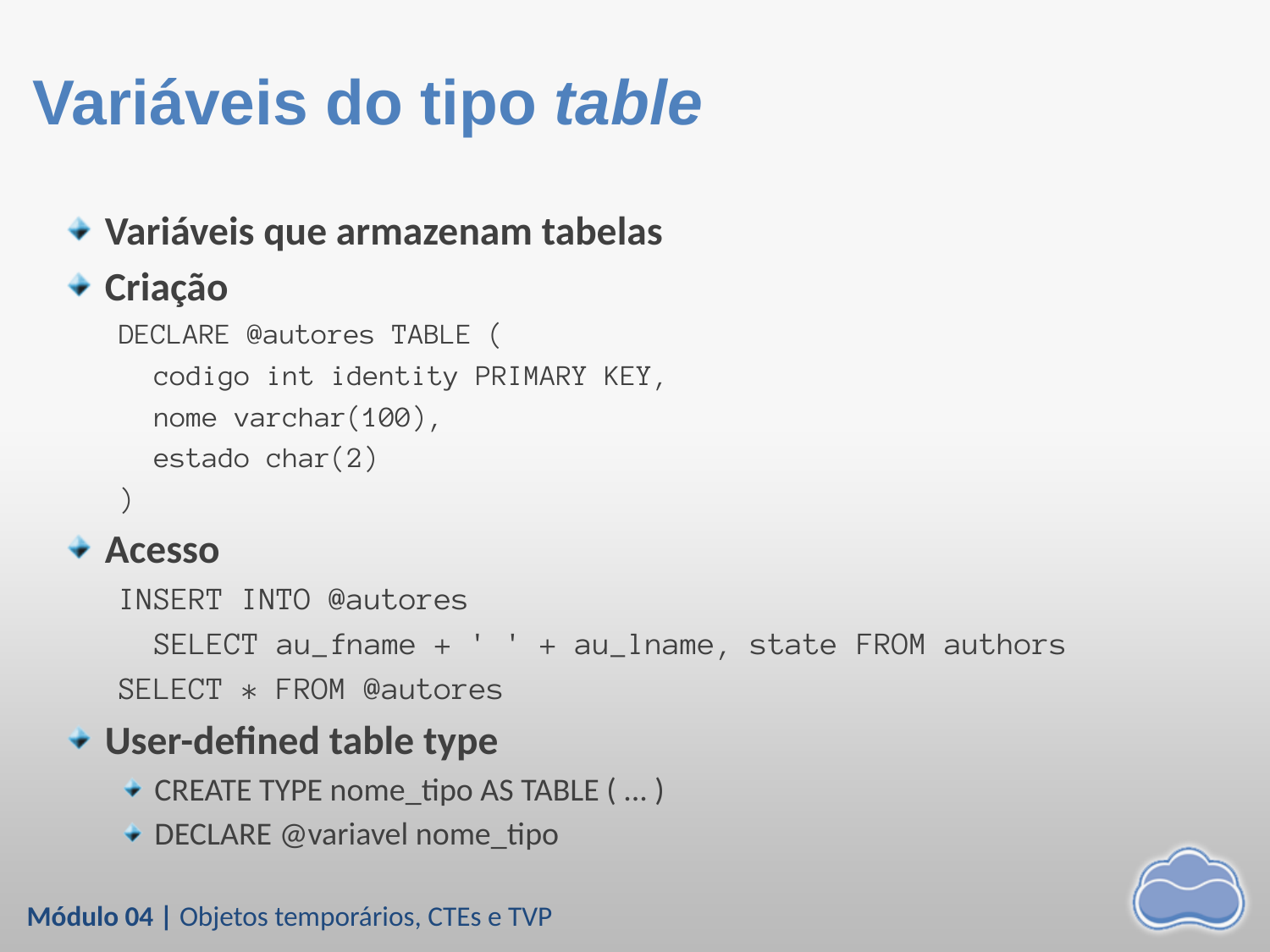

# Variáveis do tipo table
Variáveis que armazenam tabelas
Criação
DECLARE @autores TABLE (
	codigo int identity PRIMARY KEY,
	nome varchar(100),
	estado char(2)
)
Acesso
INSERT INTO @autores
	SELECT au_fname + ' ' + au_lname, state FROM authors
SELECT * FROM @autores
User-defined table type
CREATE TYPE nome_tipo AS TABLE ( ... )
DECLARE @variavel nome_tipo